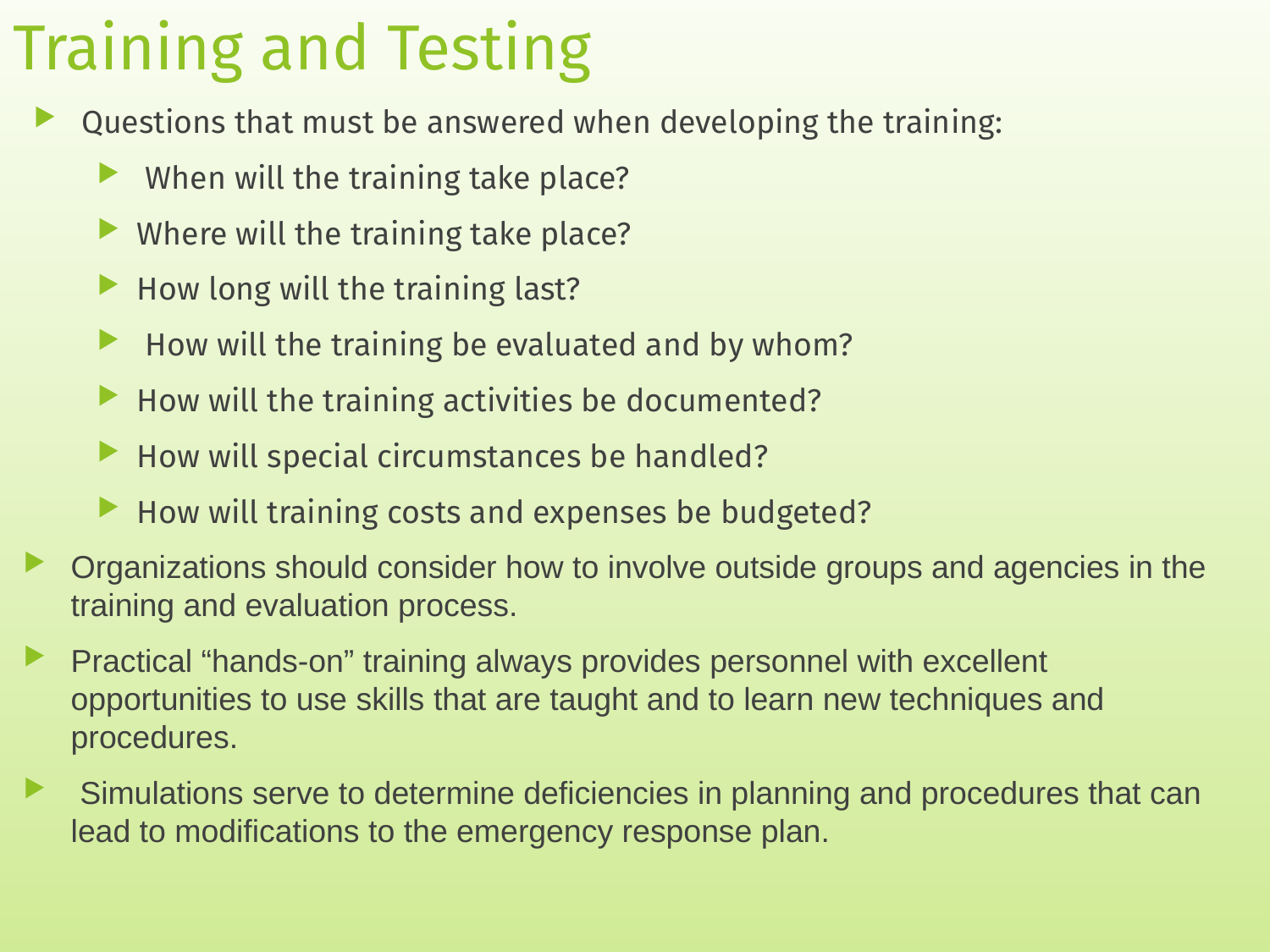

# Training and Testing
Questions that must be answered when developing the training:
 When will the training take place?
Where will the training take place?
How long will the training last?
 How will the training be evaluated and by whom?
How will the training activities be documented?
How will special circumstances be handled?
How will training costs and expenses be budgeted?

Organizations should consider how to involve outside groups and agencies in the training and evaluation process.
Practical “hands-on” training always provides personnel with excellent opportunities to use skills that are taught and to learn new techniques and procedures.
 Simulations serve to determine deficiencies in planning and procedures that can lead to modifications to the emergency response plan.
17